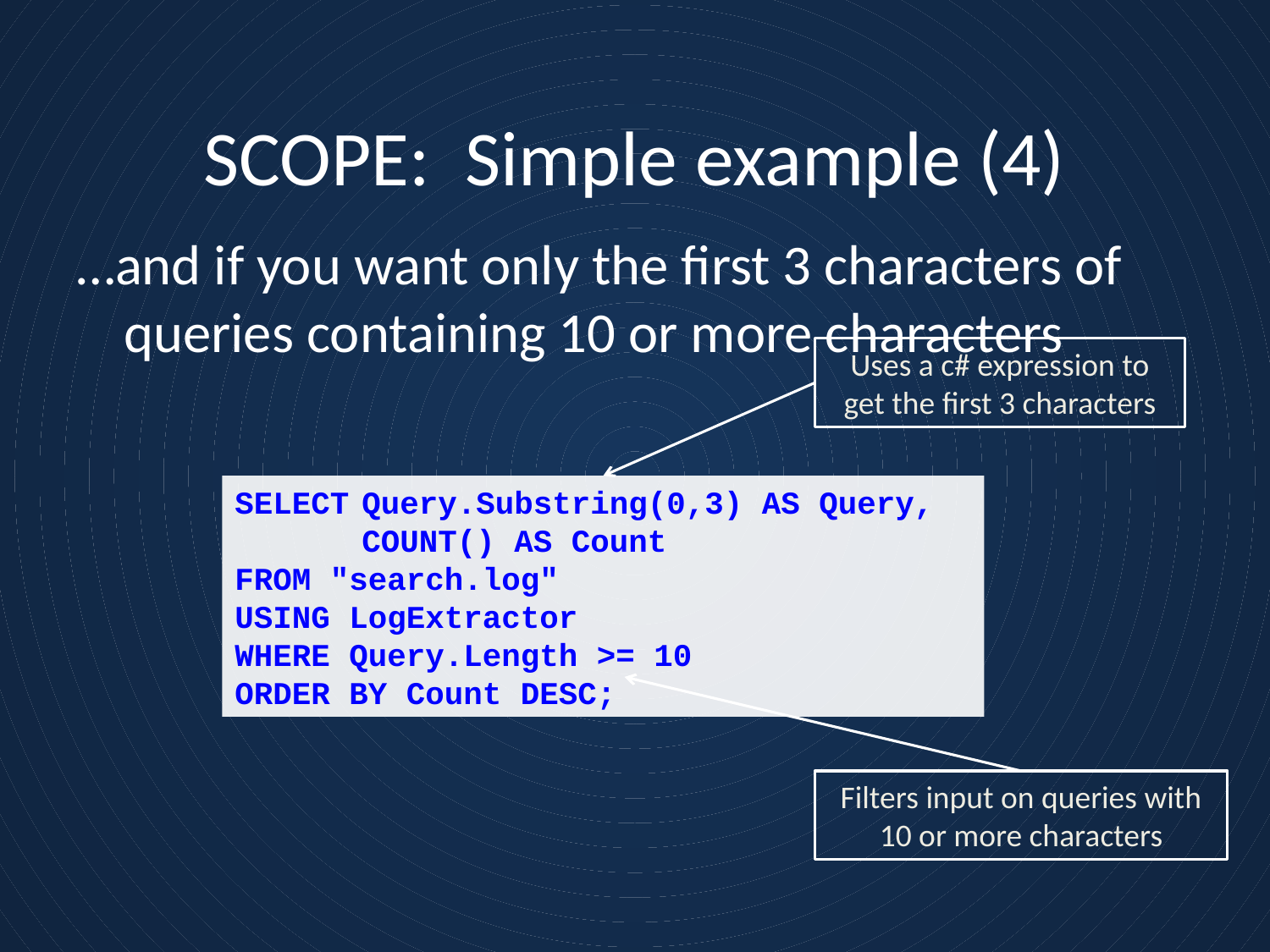

# SCOPE:  Simple example (4)
…and if you want only the first 3 characters of queries containing 10 or more characters

Uses a c# expression to get the first 3 characters
SELECT	Query.Substring(0,3) AS Query,
	COUNT() AS Count
FROM "search.log"
USING LogExtractor
WHERE Query.Length >= 10
ORDER BY Count DESC;
Filters input on queries with 10 or more characters